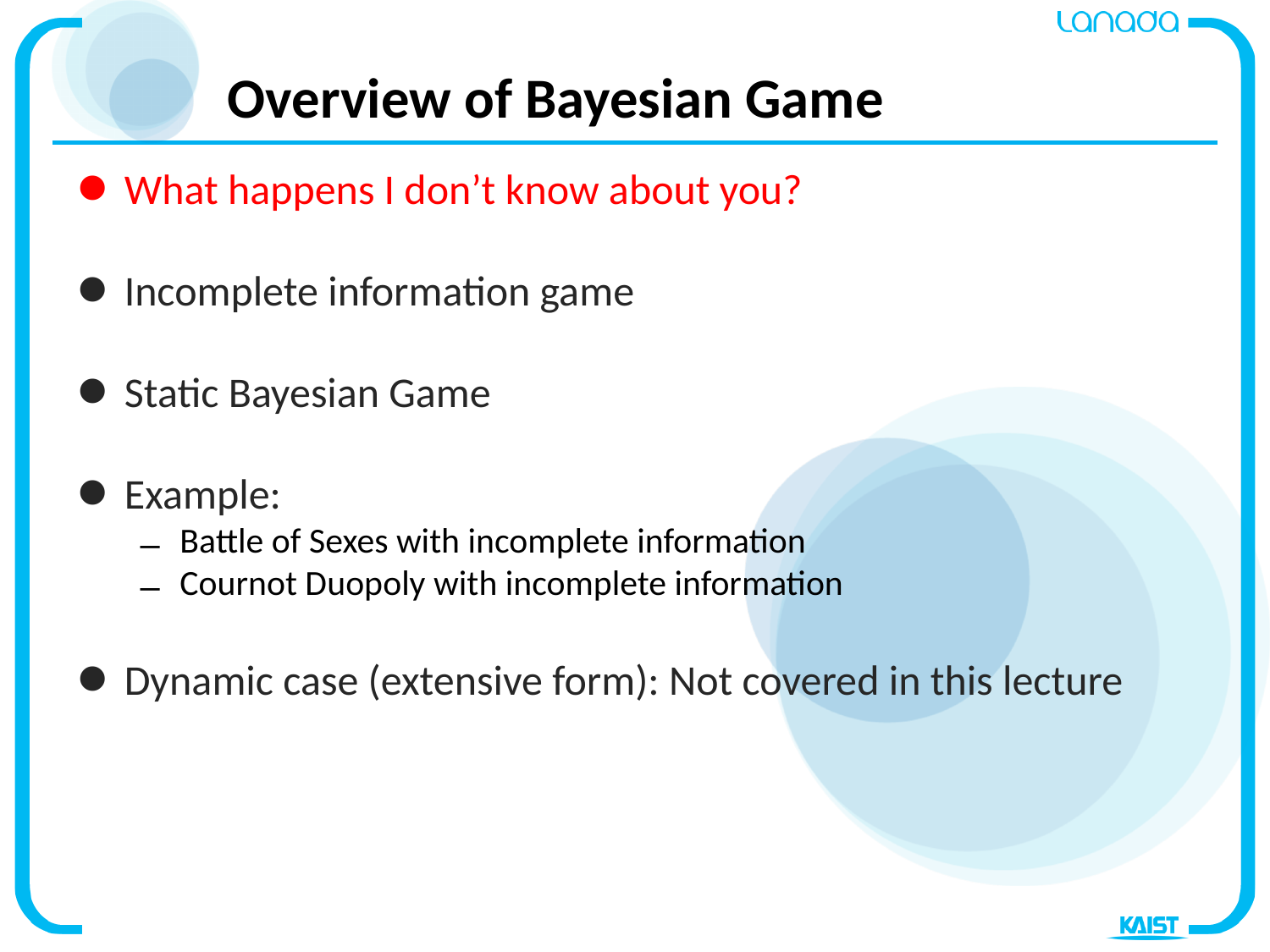

# Overview of Bayesian Game
What happens I don’t know about you?

Incomplete information game

Static Bayesian Game

Example:
Battle of Sexes with incomplete information
Cournot Duopoly with incomplete information

Dynamic case (extensive form): Not covered in this lecture